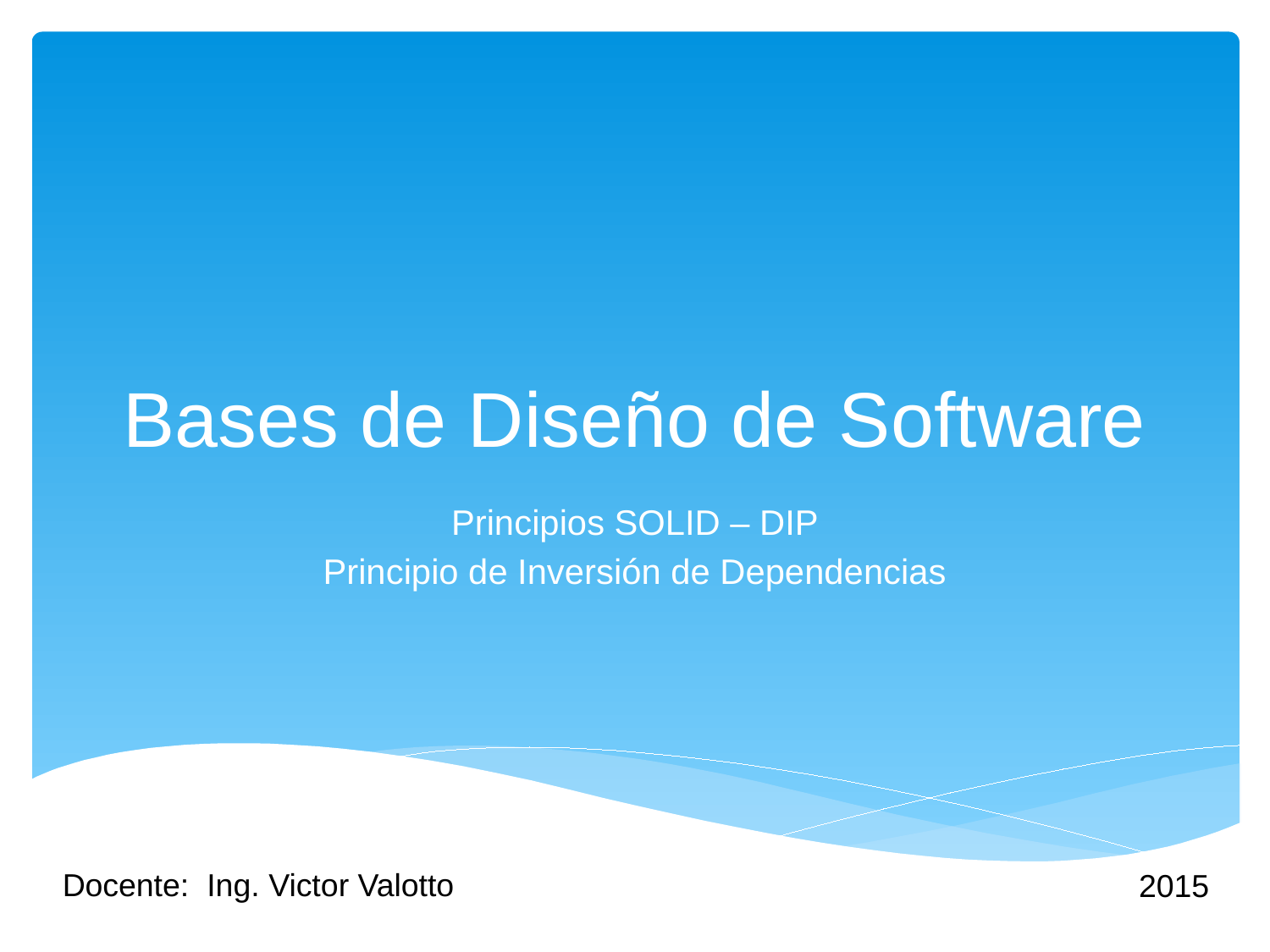

# Bases de Diseño de Software
Principios SOLID – DIP
Principio de Inversión de Dependencias
Docente:  Ing. Victor Valotto
2015